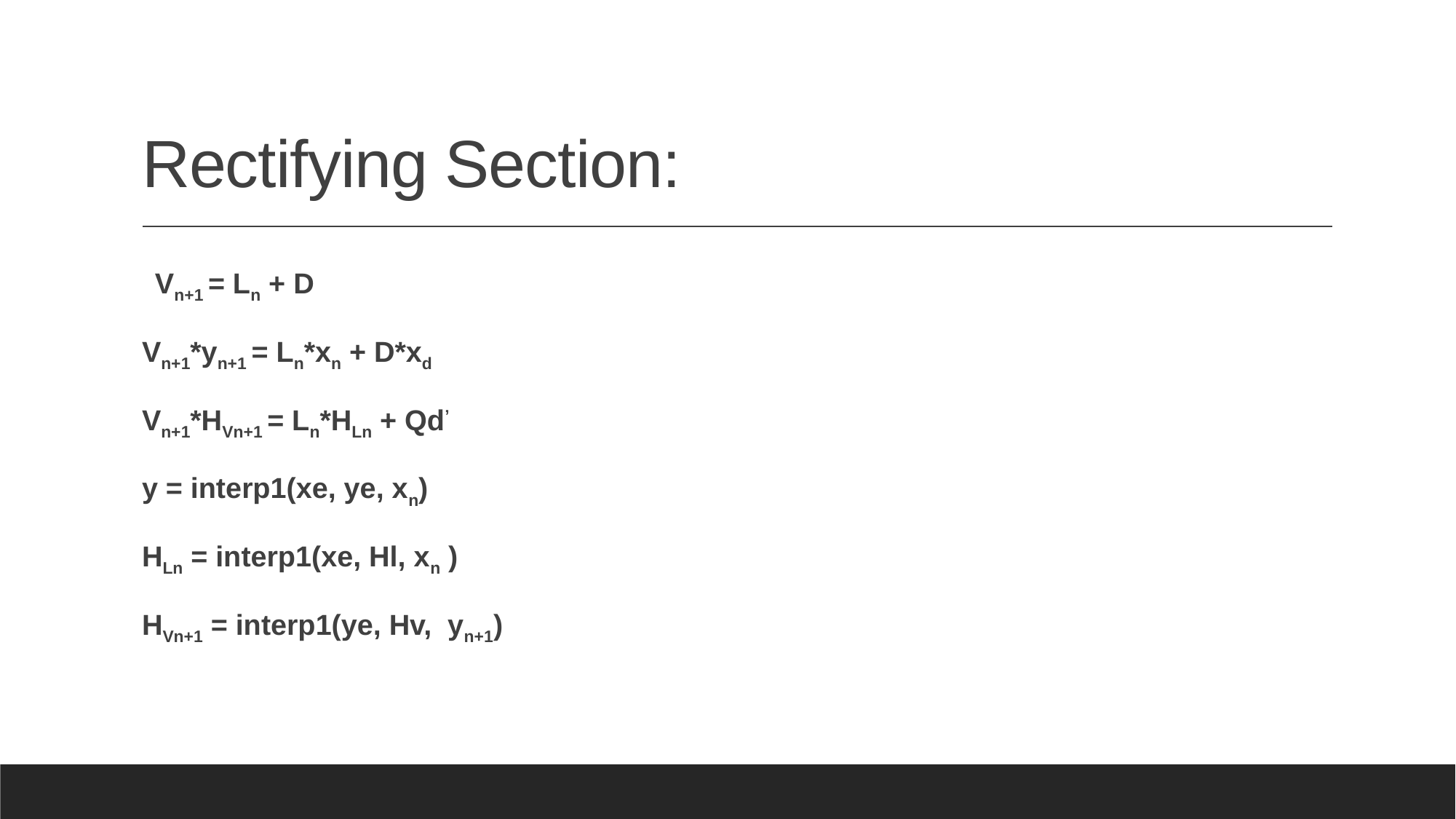

# Rectifying Section:
   Vn+1 = Ln + D
Vn+1*yn+1 = Ln*xn + D*xd
Vn+1*HVn+1 = Ln*HLn + Qd’
y = interp1(xe, ye, xn)
HLn = interp1(xe, Hl, xn )
HVn+1 = interp1(ye, Hv,  yn+1)